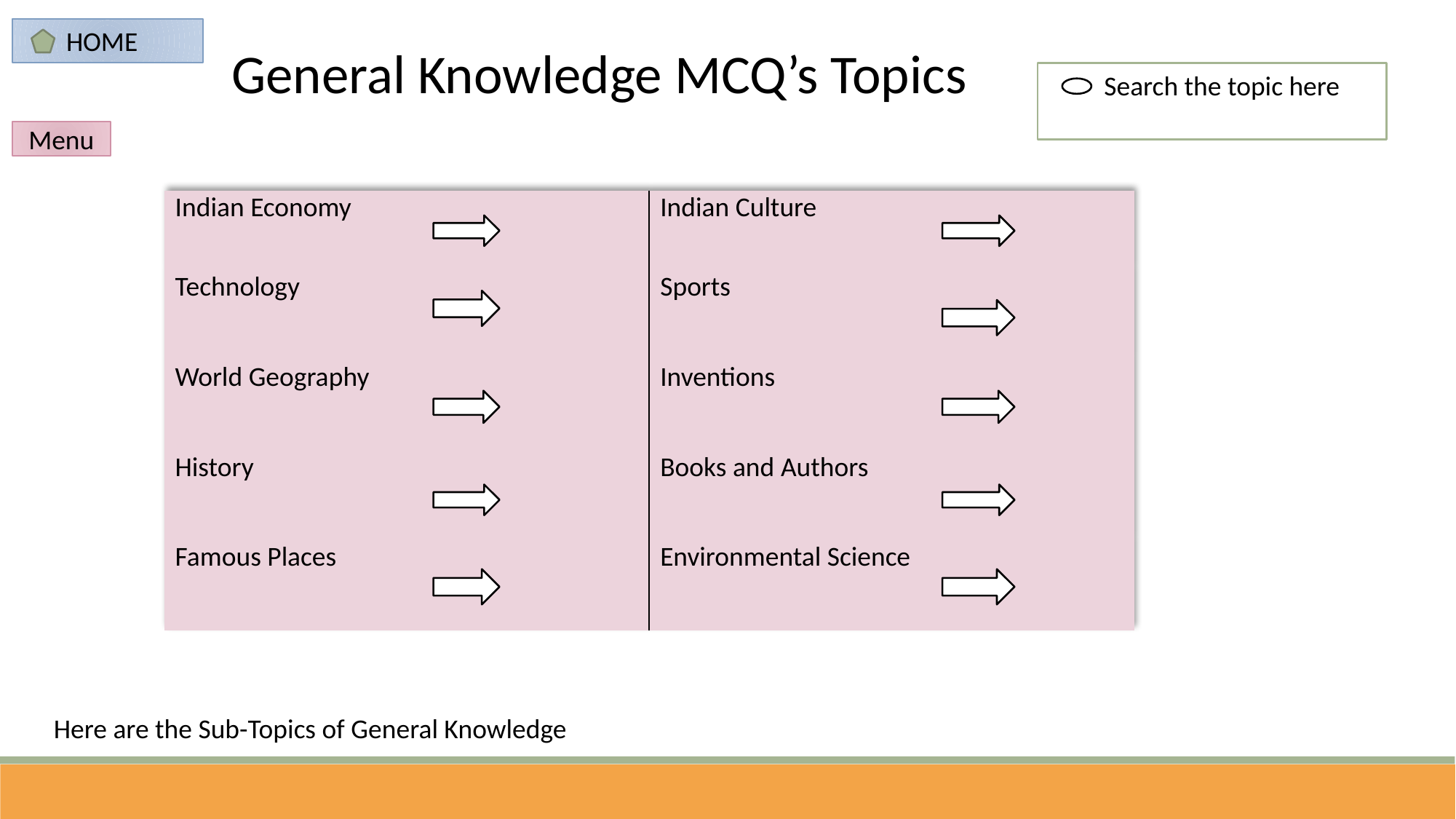

HOME

General Knowledge MCQ’s Topics
         Search the topic here

Menu
| Indian Economy | Indian Culture |
| --- | --- |
| Technology | Sports |
| World Geography | Inventions |
| History | Books and Authors |
| Famous Places | Environmental Science |

Here are the Sub-Topics of General Knowledge